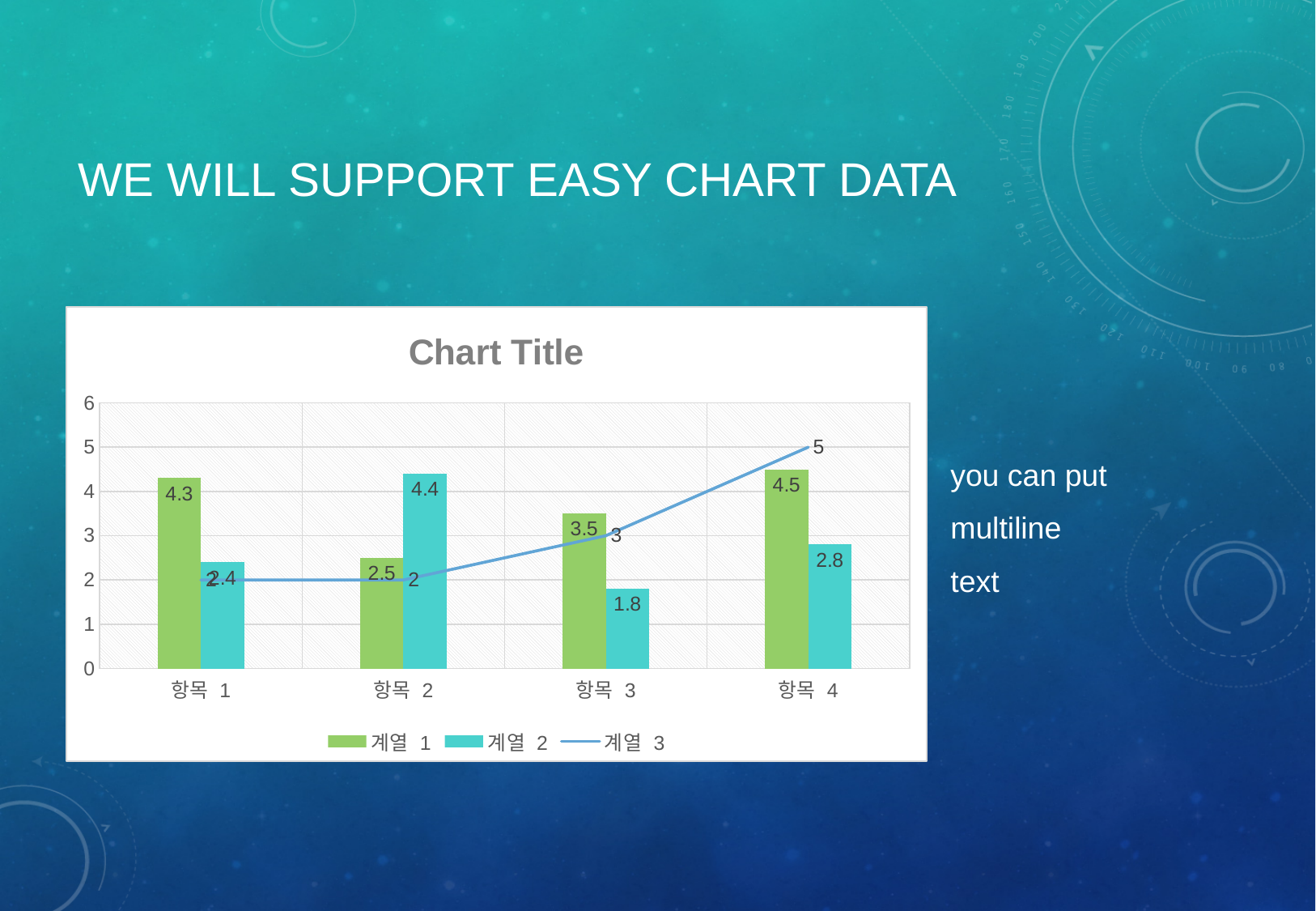

# we will support easy chart data
you can put
multiline
text